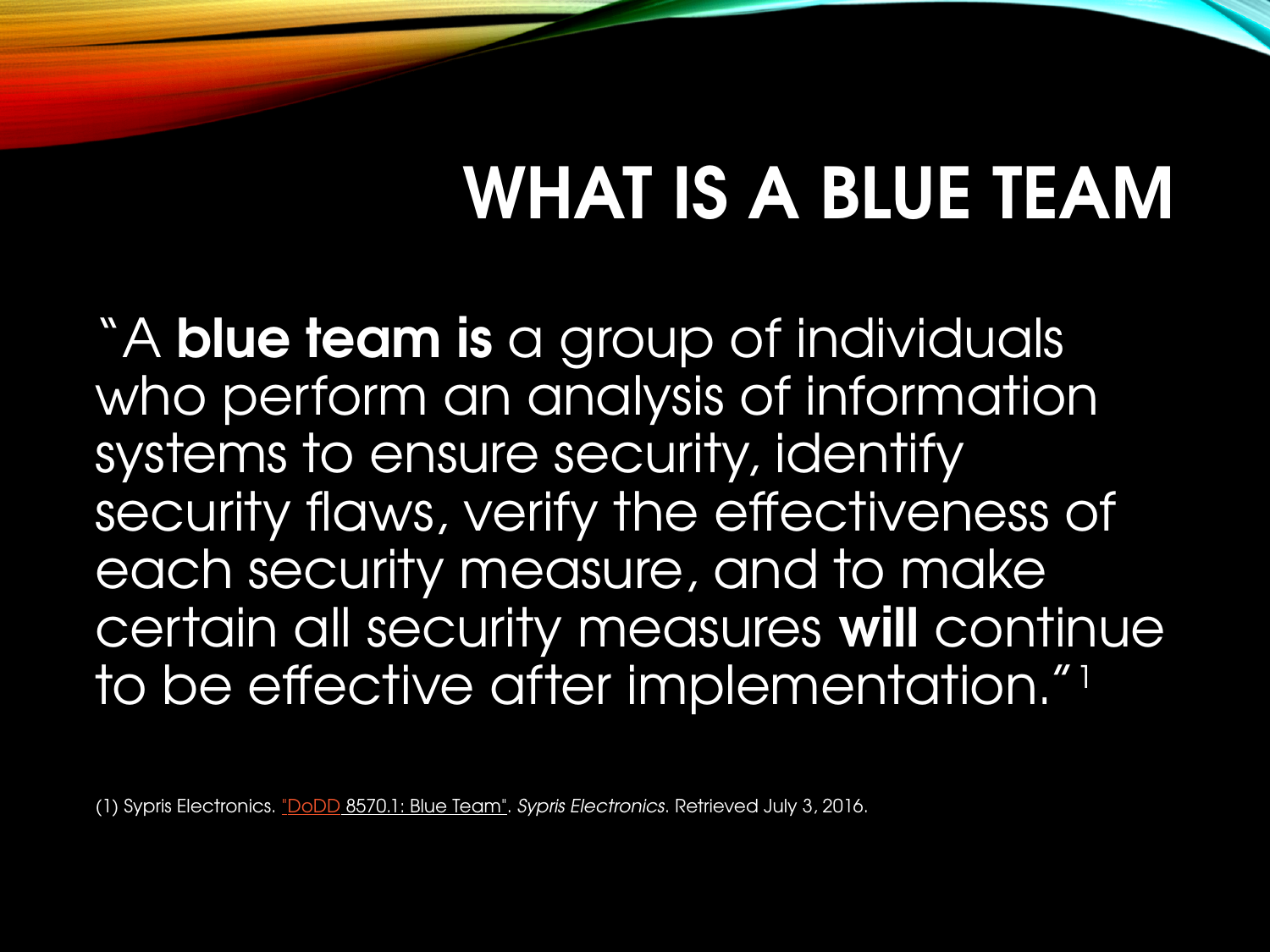

# What is a Blue Team
“A blue team is a group of individuals who perform an analysis of information systems to ensure security, identify security flaws, verify the effectiveness of each security measure, and to make certain all security measures will continue to be effective after implementation.”1

(1) Sypris Electronics. "DoDD 8570.1: Blue Team". Sypris Electronics. Retrieved July 3, 2016.